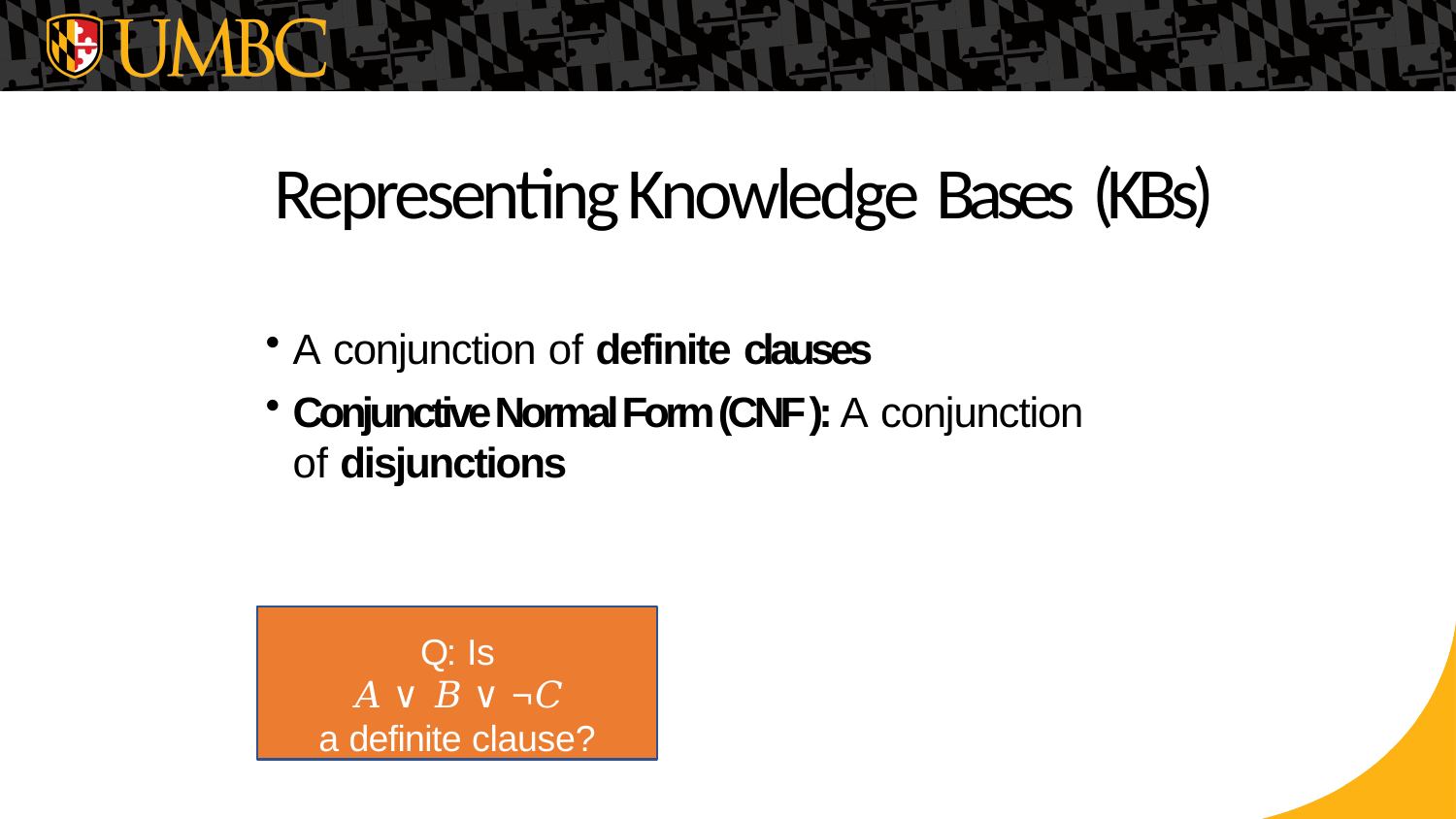

# Representing Knowledge Bases (KBs)
A conjunction of definite clauses
Conjunctive Normal Form (CNF ): A conjunction of disjunctions
Q: Is
𝐴 ∨ 𝐵 ∨ ¬𝐶
a definite clause?
19